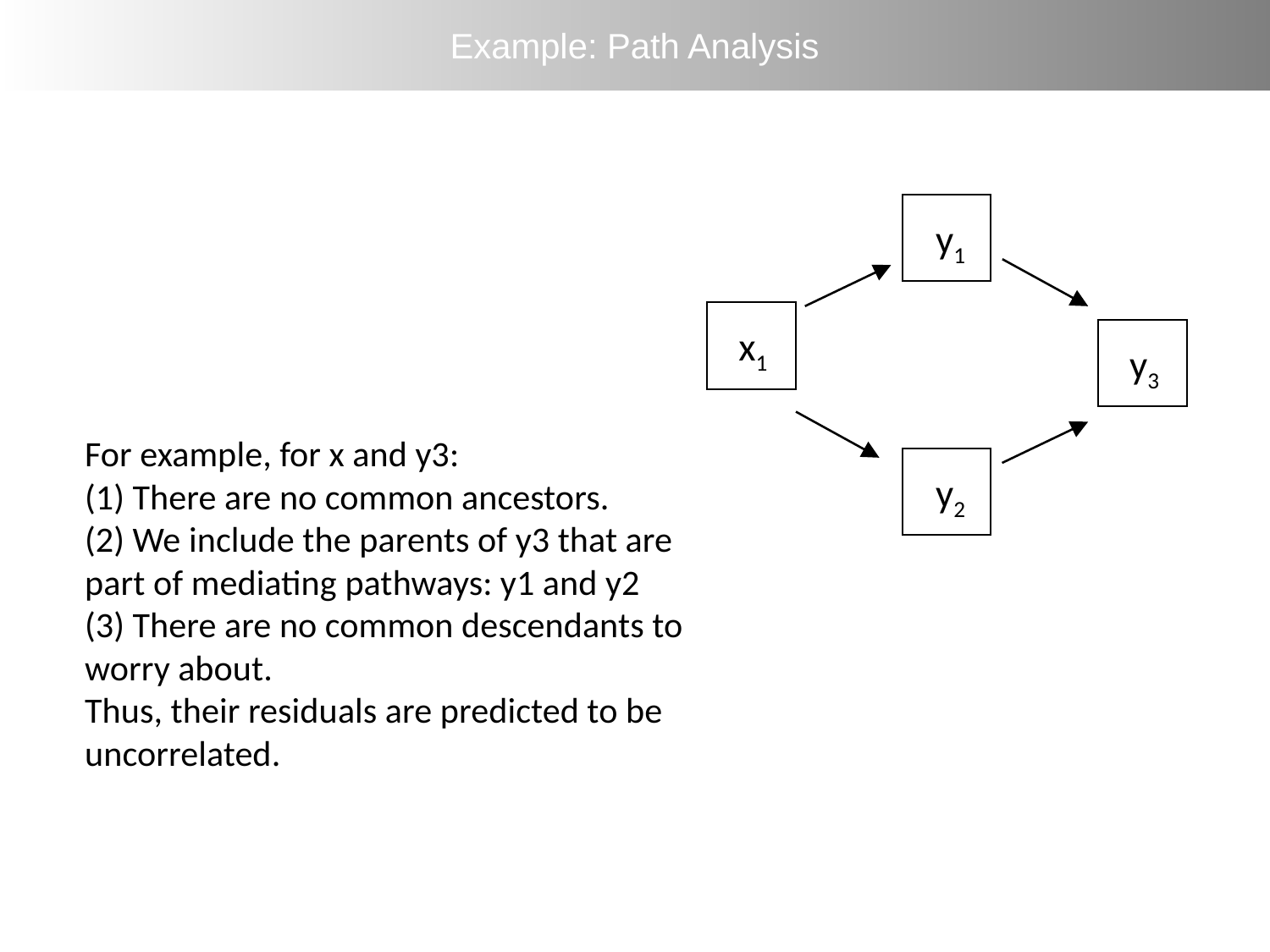

Example: Path Analysis

y1

x1

y2

y3
For example, for x and y3:
(1) There are no common ancestors.
(2) We include the parents of y3 that are
part of mediating pathways: y1 and y2
(3) There are no common descendants to
worry about.
Thus, their residuals are predicted to be
uncorrelated.